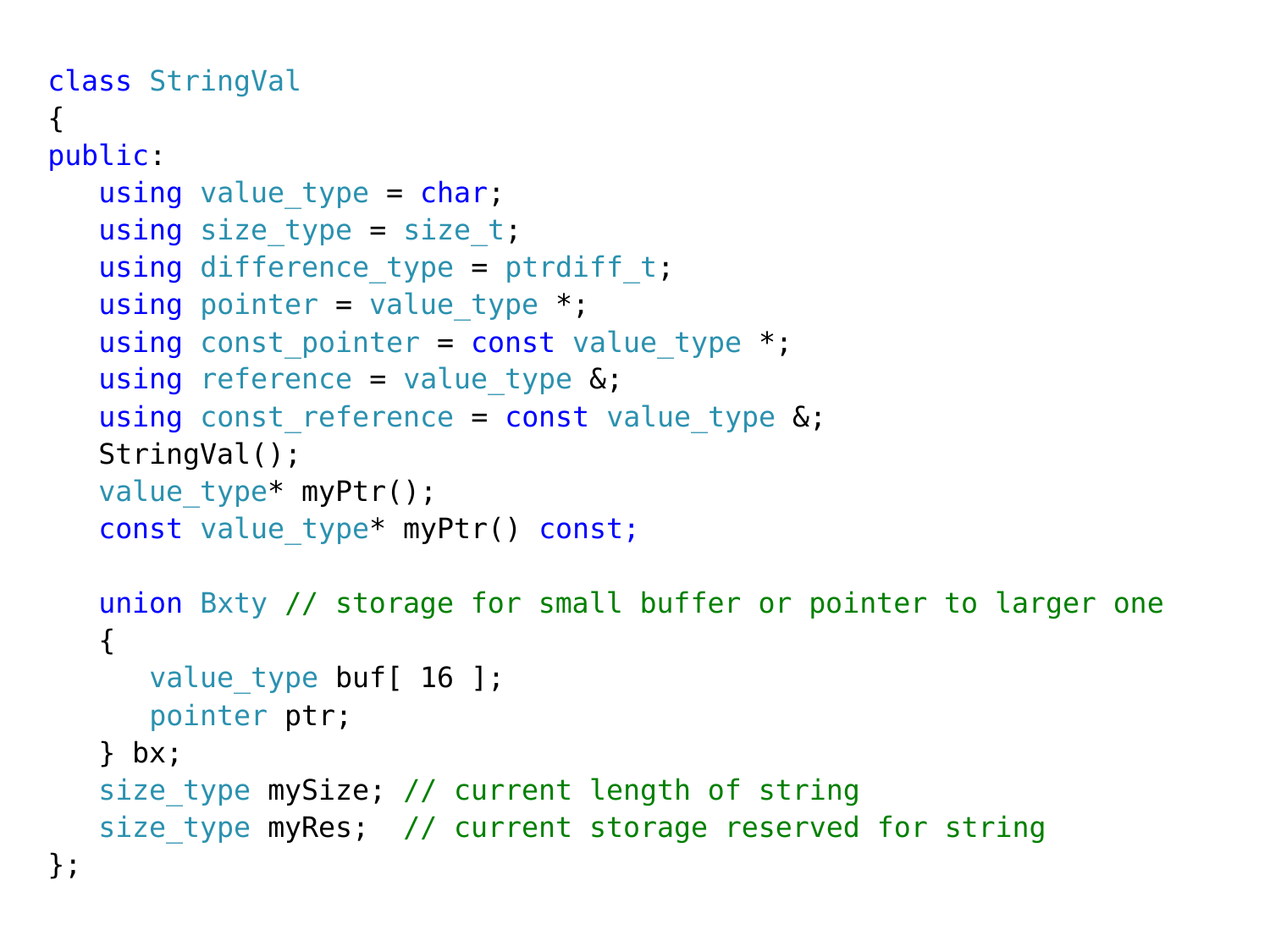

class StringVal
{
public:
   using value_type = char;
   using size_type = size_t;
   using difference_type = ptrdiff_t;
   using pointer = value_type *;
   using const_pointer = const value_type *;
   using reference = value_type &;
   using const_reference = const value_type &;
   StringVal();
   value_type* myPtr();
   const value_type* myPtr() const;

   union Bxty // storage for small buffer or pointer to larger one
   {
      value_type buf[ 16 ];
      pointer ptr;
   } bx;
   size_type mySize; // current length of string
   size_type myRes;  // current storage reserved for string
};